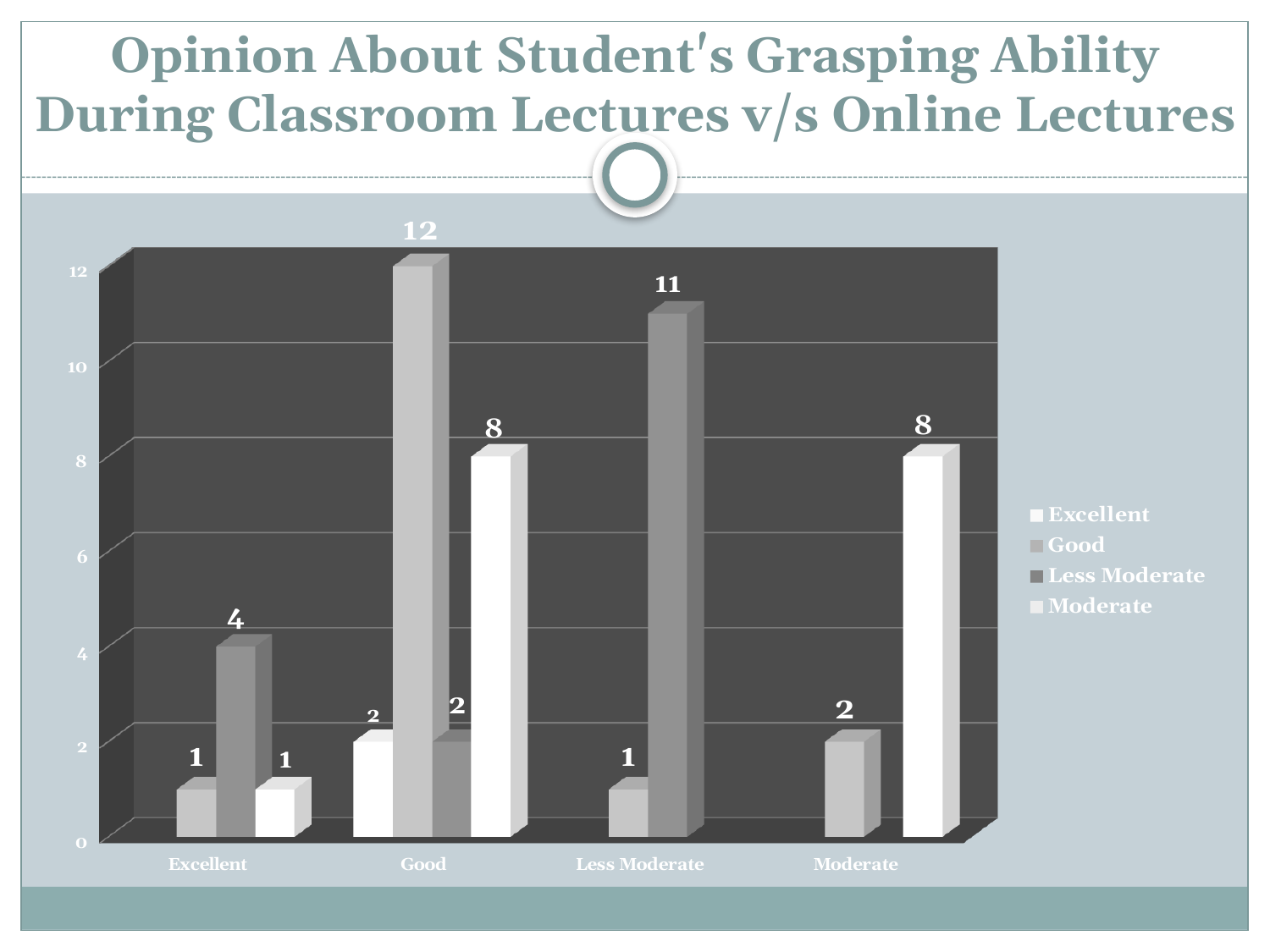

# Opinion About Student's Grasping Ability During Classroom Lectures v/s Online Lectures

[unsupported chart]